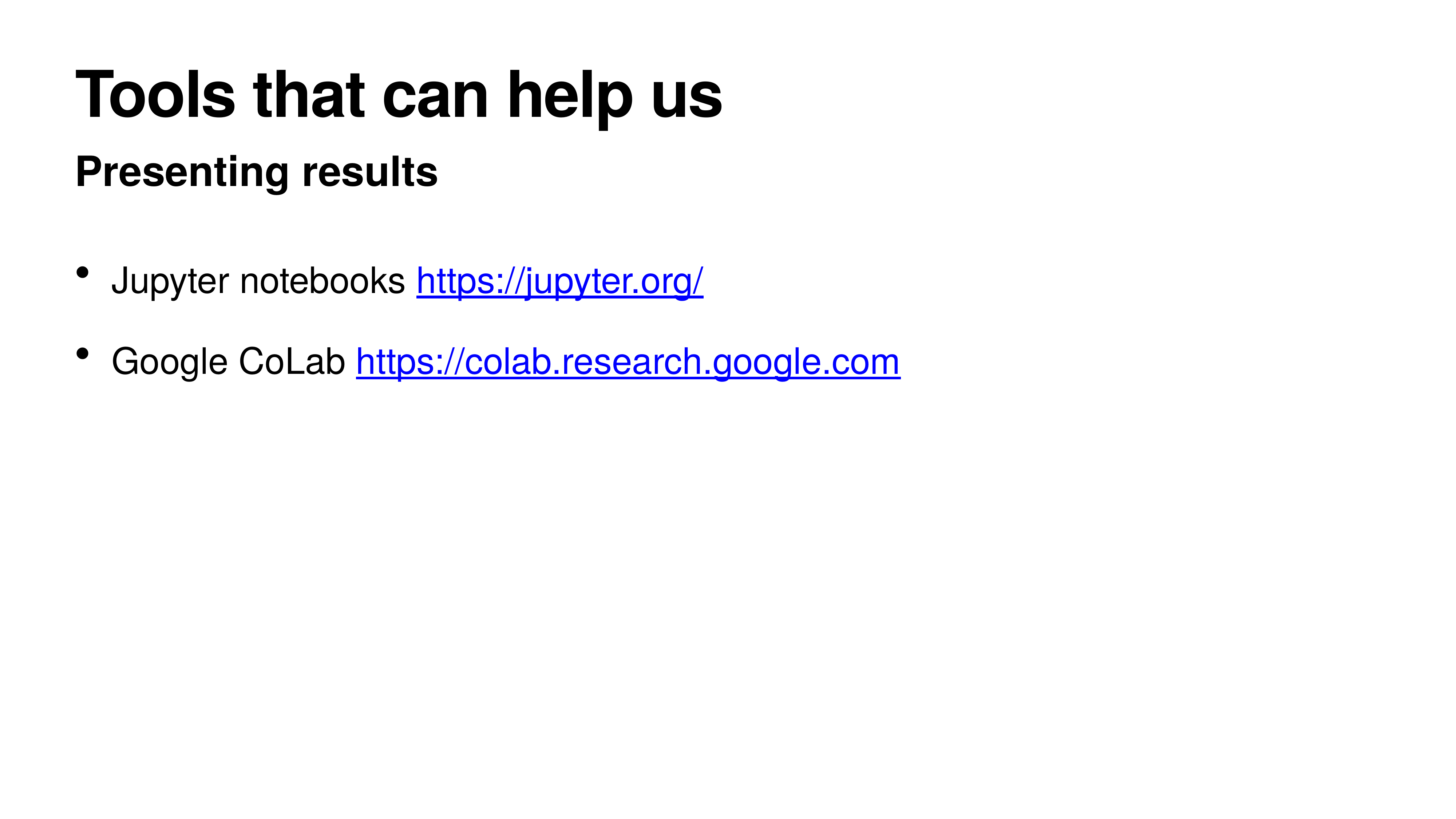

# Tools that can help us
Presenting results
Jupyter notebooks https://jupyter.org/
Google CoLab https://colab.research.google.com